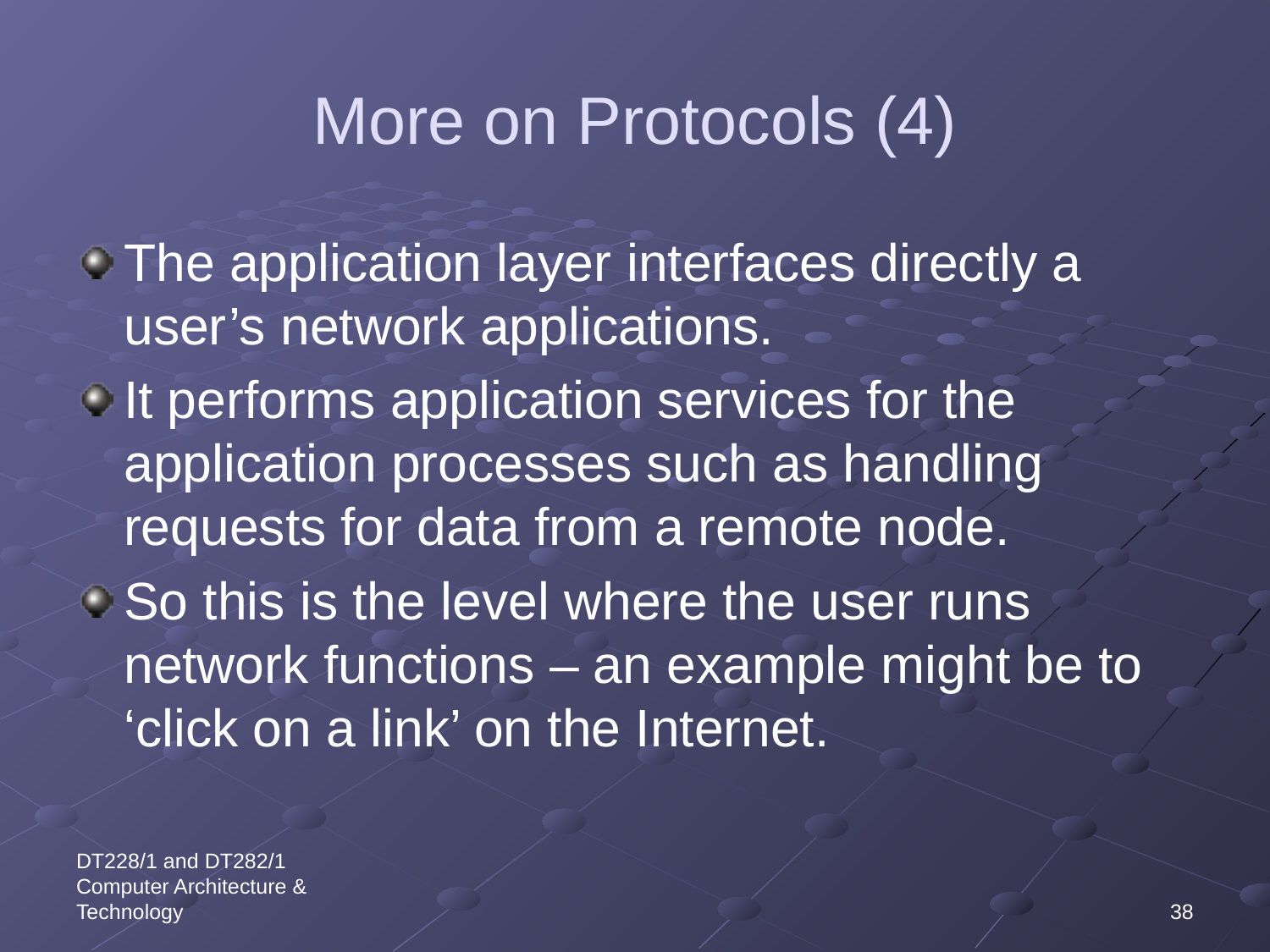

# More on Protocols (4)
The application layer interfaces directly a user’s network applications.
It performs application services for the application processes such as handling requests for data from a remote node.
So this is the level where the user runs network functions – an example might be to ‘click on a link’ on the Internet.
DT228/1 and DT282/1 Computer Architecture & Technology
38